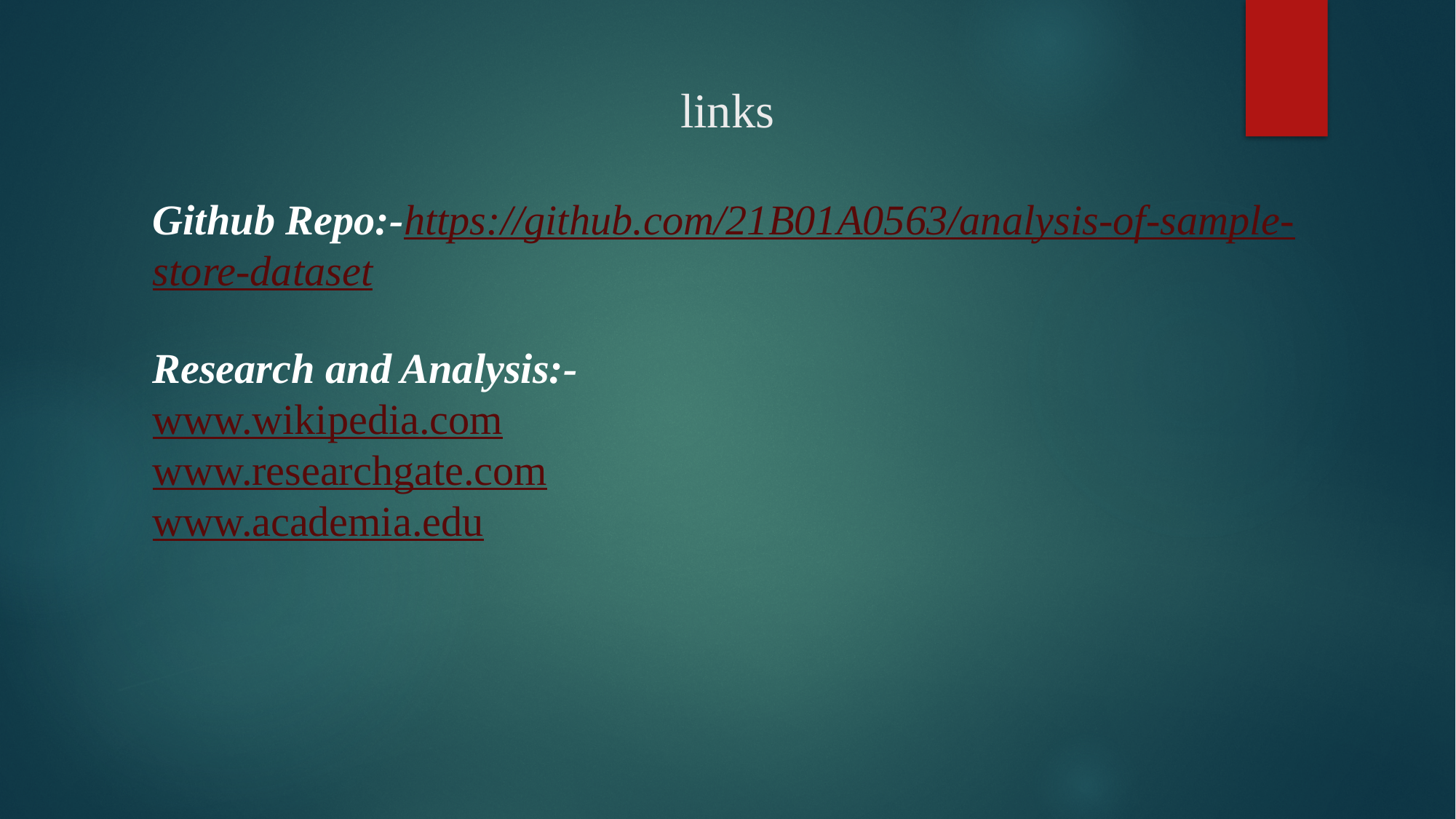

# links
Github Repo:-https://github.com/21B01A0563/analysis-of-sample-
store-dataset
Research and Analysis:-
www.wikipedia.com
www.researchgate.com
www.academia.edu